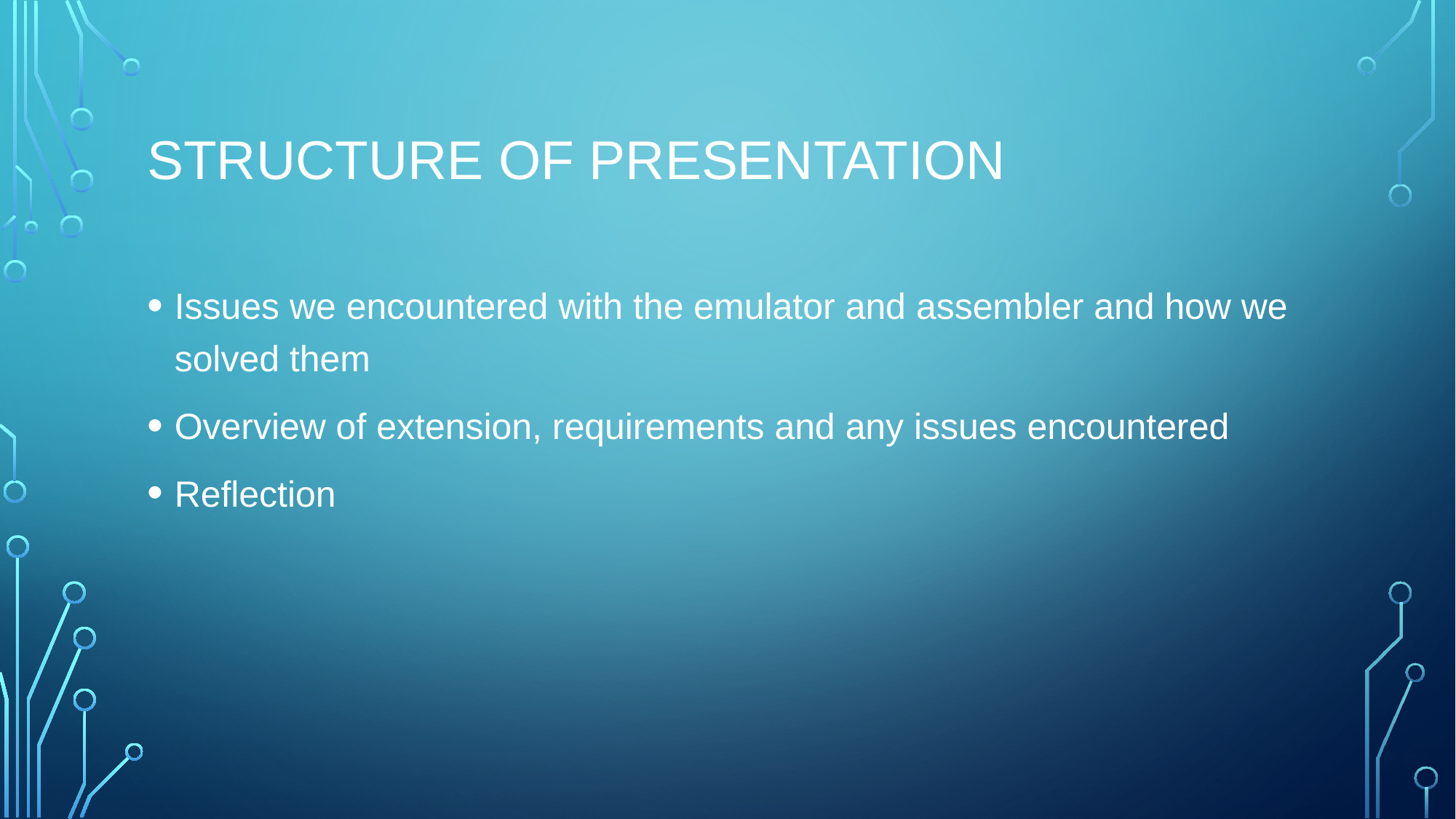

# Structure of presentation
Issues we encountered with the emulator and assembler and how we solved them
Overview of extension, requirements and any issues encountered
Reflection